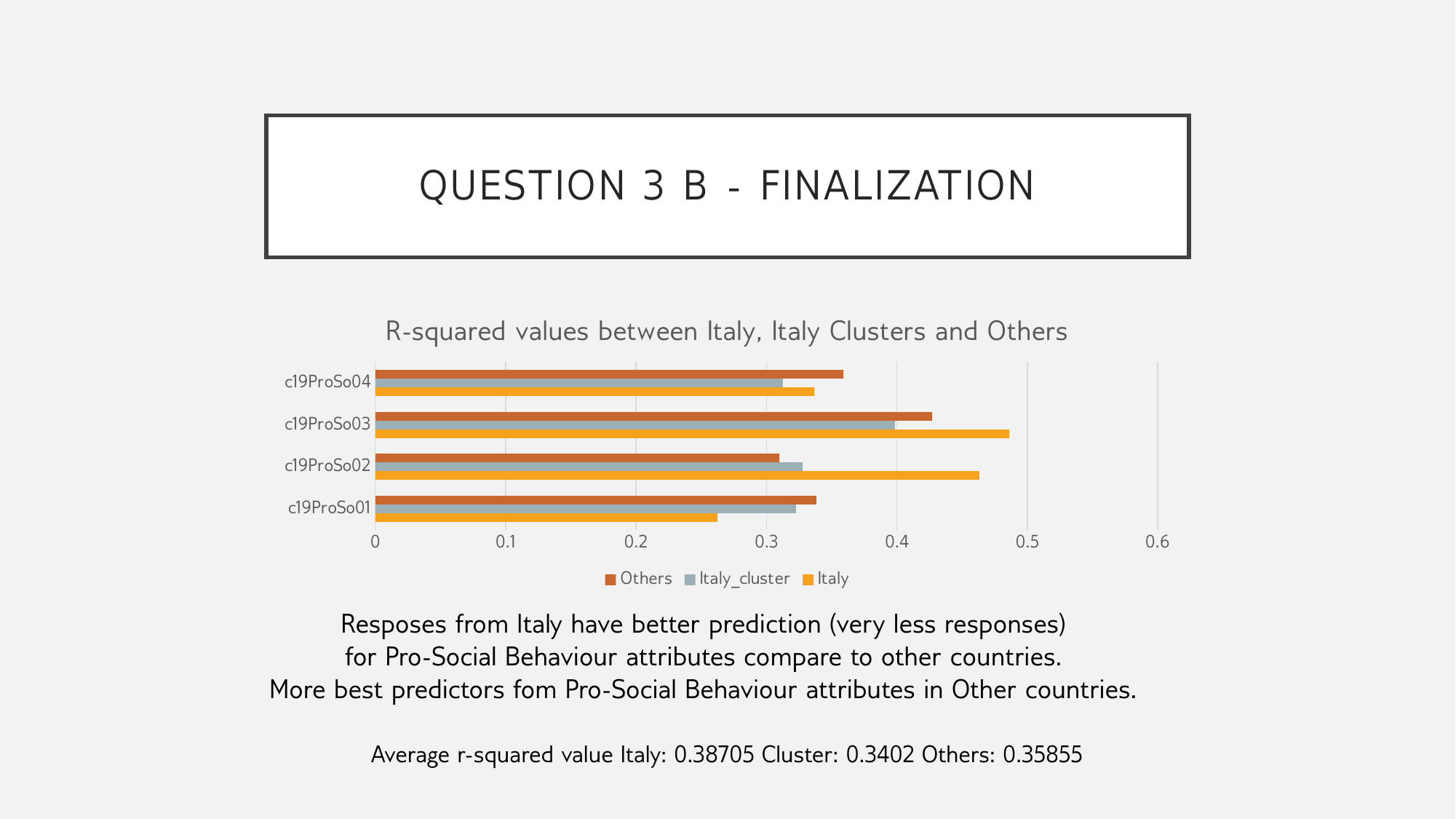

# Question 3 B - Finalization

### Chart: R-squared values between Italy, Italy Clusters and Others

| Category | Italy | Italy_cluster | Others |
|---|---|---|---|
| c19ProSo01 | 0.2622 | 0.3225 | 0.3384 |
| c19ProSo02 | 0.4632 | 0.3274 | 0.3098 |
| c19ProSo03 | 0.486 | 0.3983 | 0.4272 |
| c19ProSo04 | 0.3368 | 0.3126 | 0.3588 |
Resposes from Italy have better prediction (very less responses)
for Pro-Social Behaviour attributes compare to other countries.
More best predictors fom Pro-Social Behaviour attributes in Other countries.
Average r-squared value Italy: 0.38705 Cluster: 0.3402 Others: 0.35855